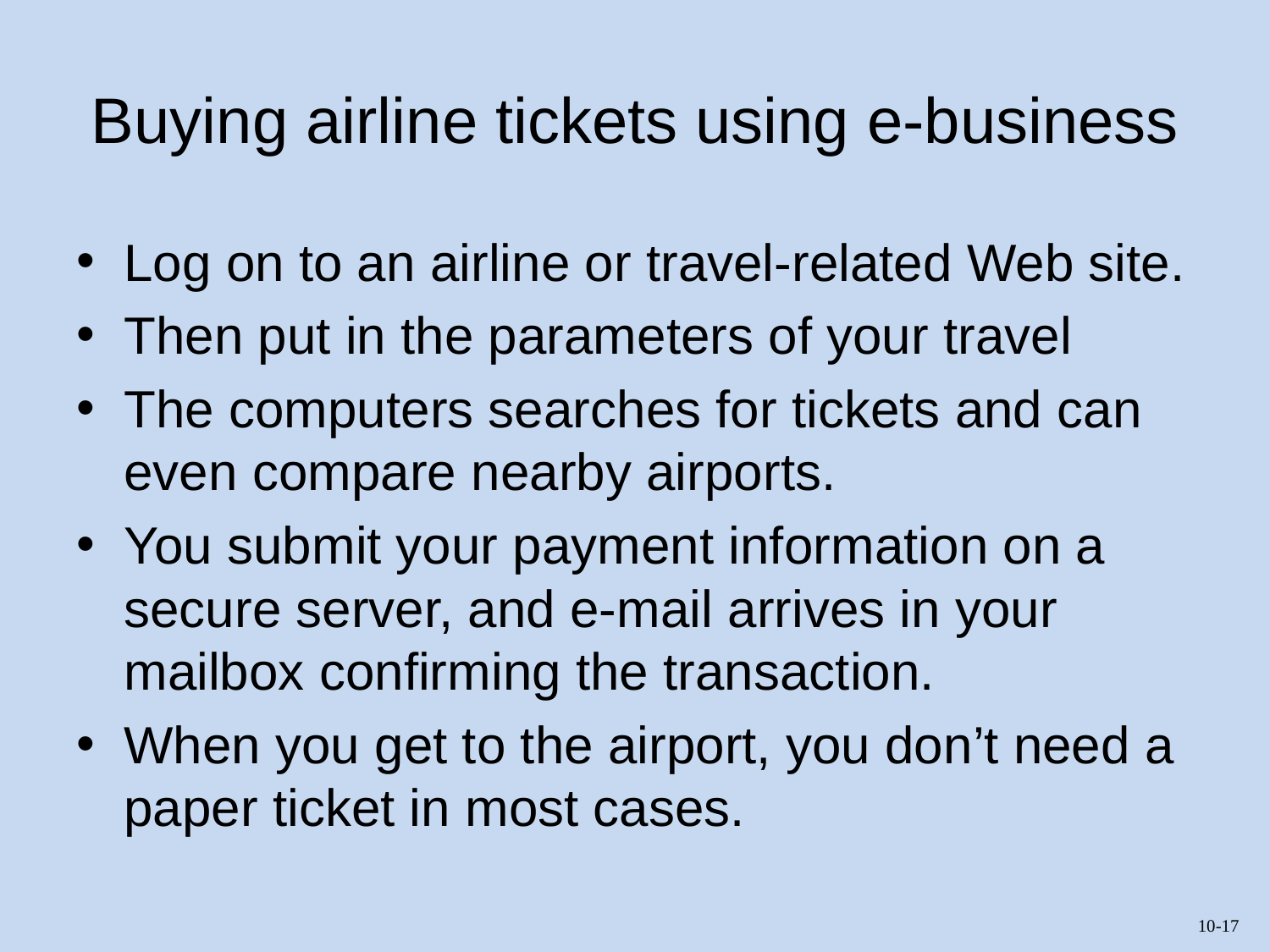

# Buying airline tickets using e-business
Log on to an airline or travel-related Web site.
Then put in the parameters of your travel
The computers searches for tickets and can even compare nearby airports.
You submit your payment information on a secure server, and e-mail arrives in your mailbox confirming the transaction.
When you get to the airport, you don’t need a paper ticket in most cases.